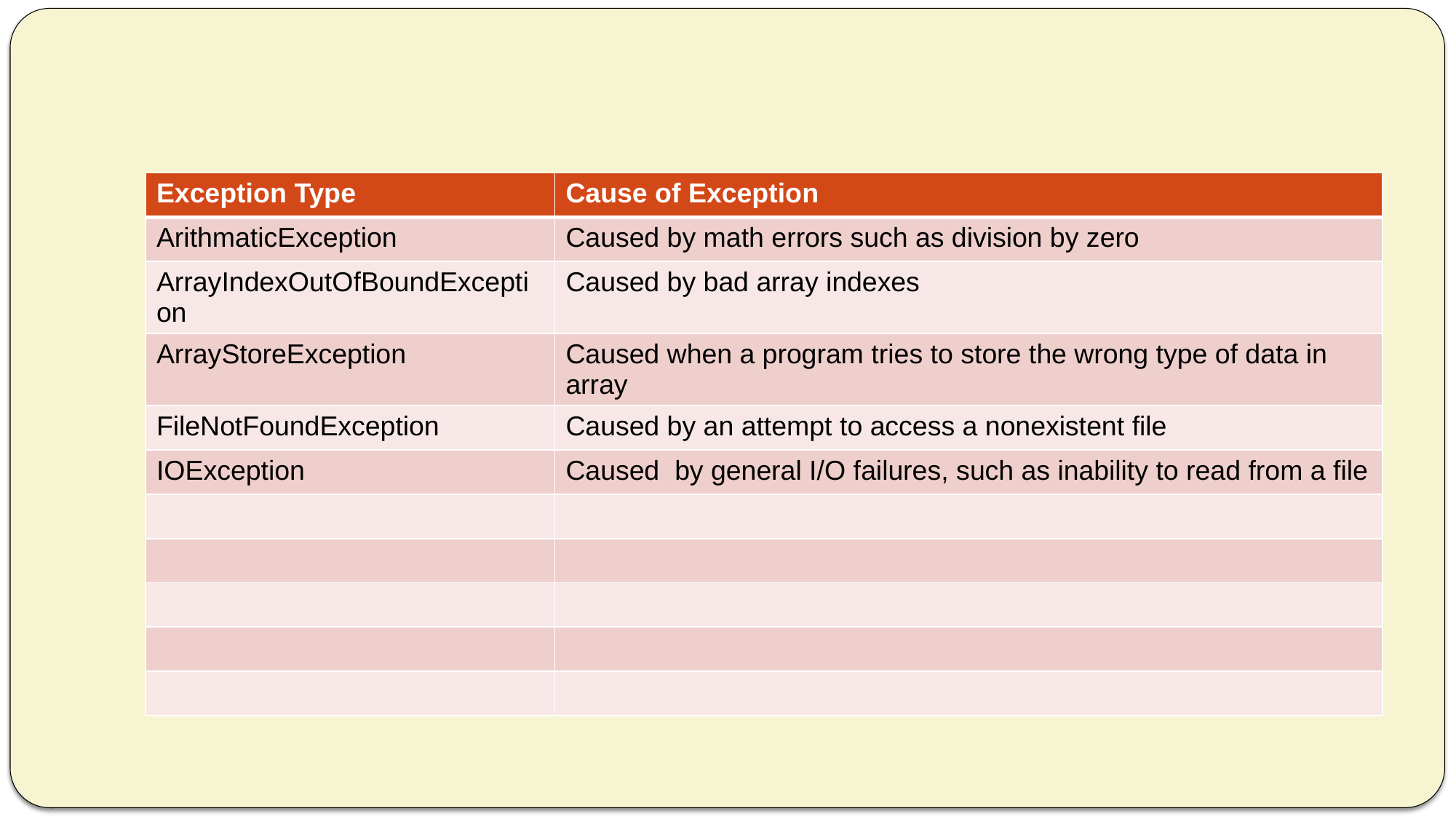

#
| Exception Type | Cause of Exception |
| --- | --- |
| ArithmaticException | Caused by math errors such as division by zero |
| ArrayIndexOutOfBoundException | Caused by bad array indexes |
| ArrayStoreException | Caused when a program tries to store the wrong type of data in array |
| FileNotFoundException | Caused by an attempt to access a nonexistent file |
| IOException | Caused by general I/O failures, such as inability to read from a file |
|  |  |
|  |  |
|  |  |
|  |  |
|  |  |